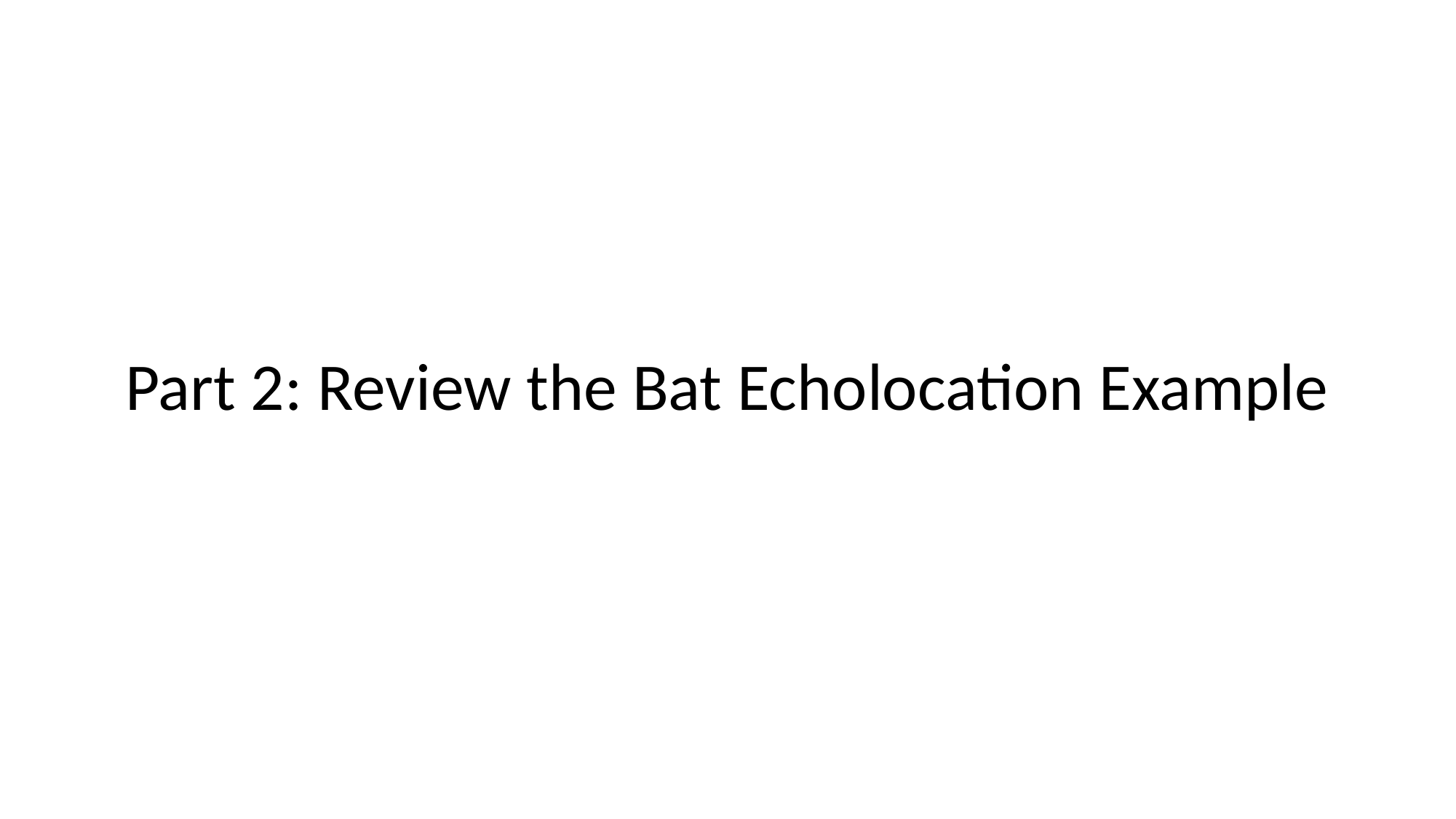

# Part 2: Review the Bat Echolocation Example